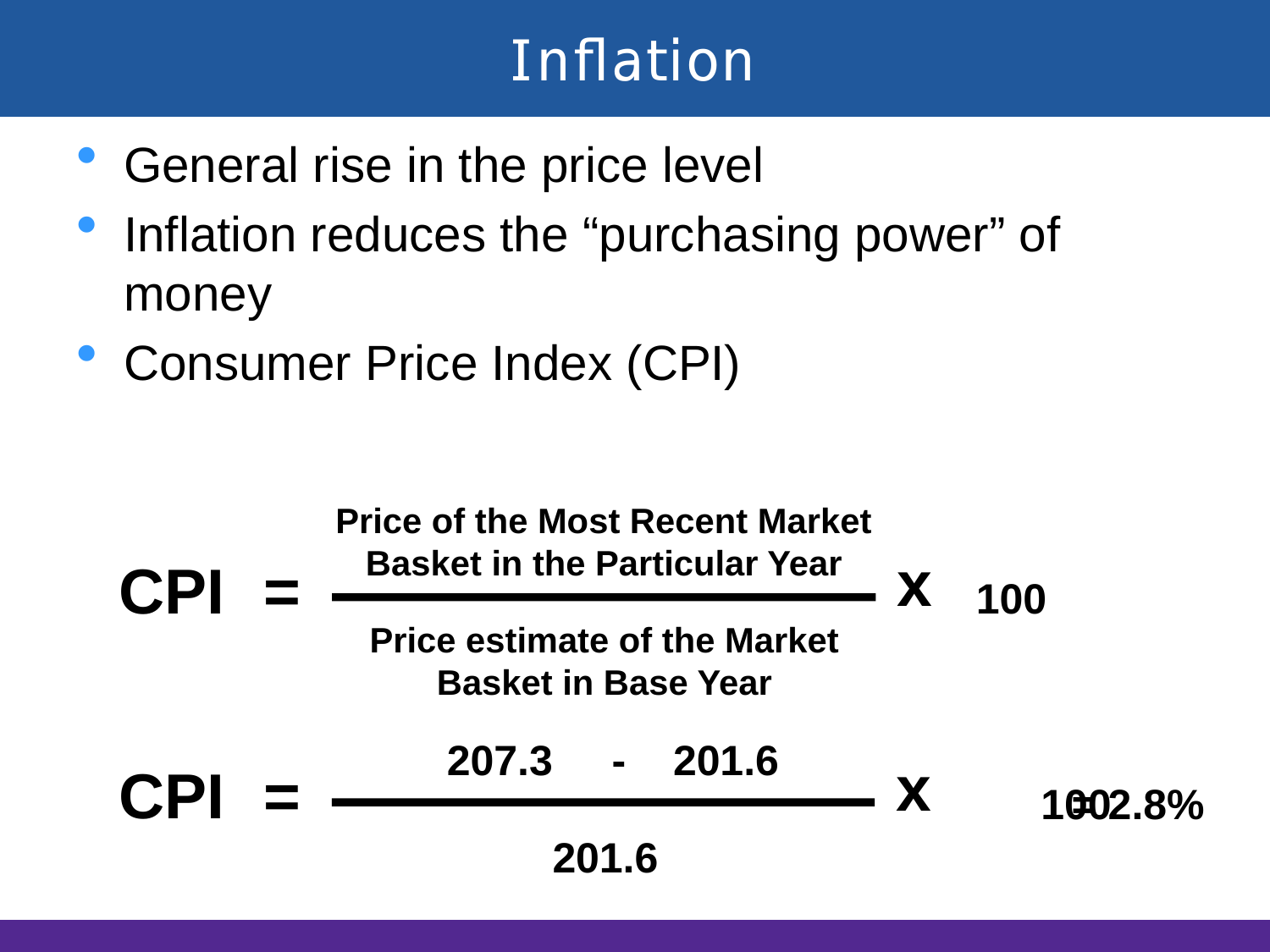

# Inflation
General rise in the price level
Inflation reduces the “purchasing power” of money
Consumer Price Index (CPI)

Price of the Most Recent Market
Basket in the Particular Year
x
CPI
=
100

Price estimate of the Market
Basket in Base Year
207.3     -    201.6
x
CPI
=
100

201.6
= 2.8%